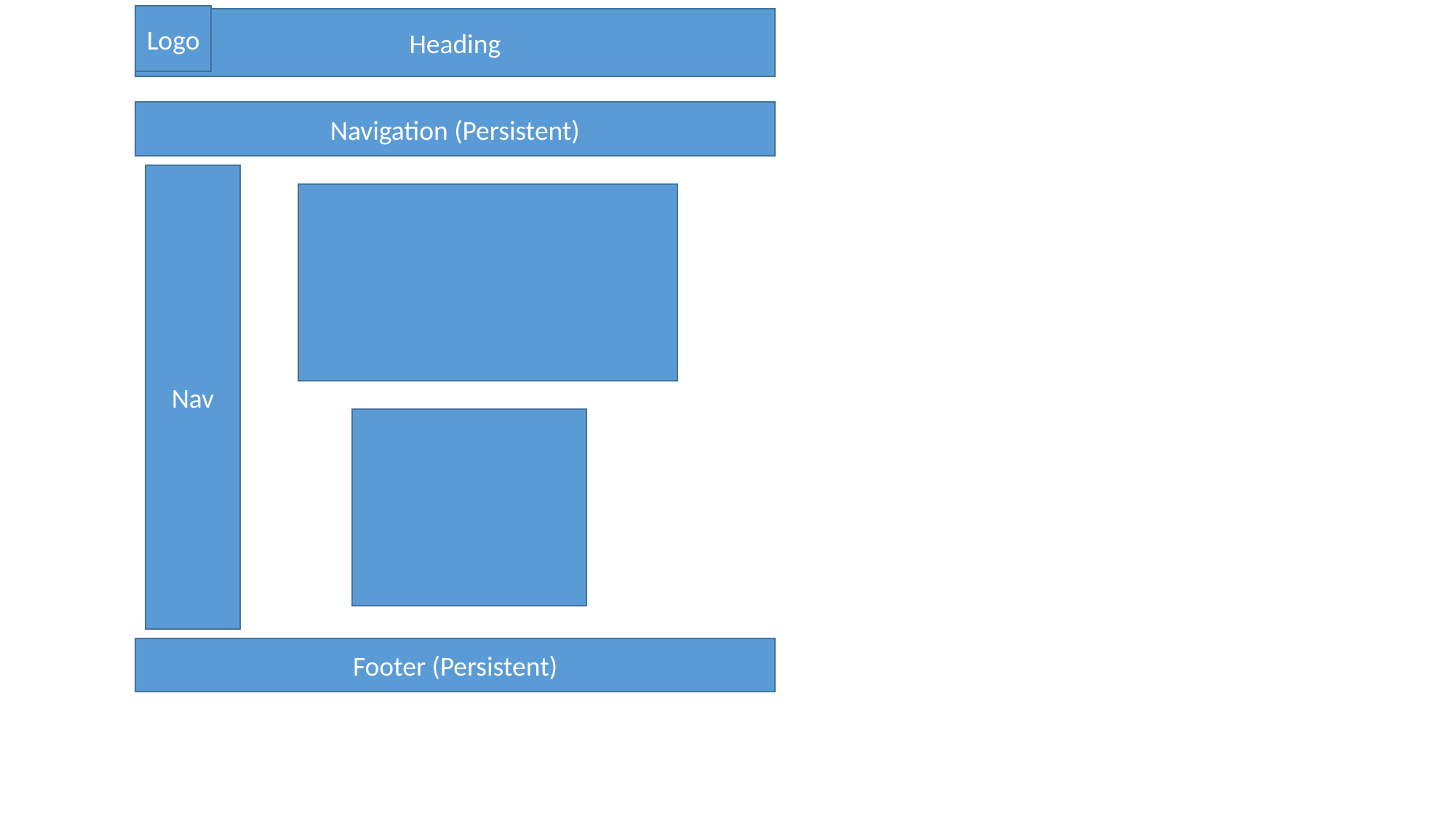

Logo
Heading
Navigation (Persistent)
Nav

Footer (Persistent)